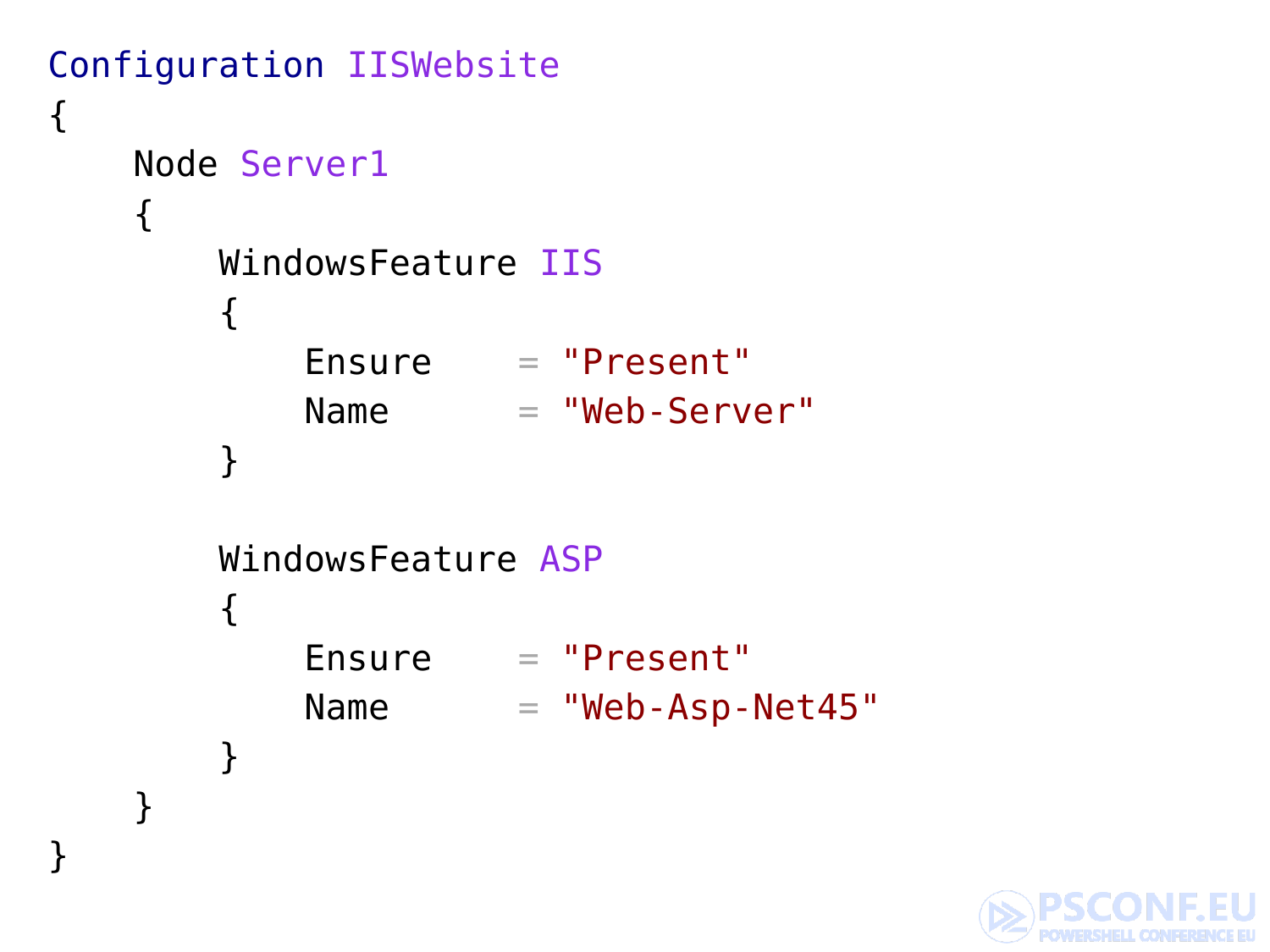

Configuration IISWebsite
{
    Node Server1
    {
        WindowsFeature IIS
        {
            Ensure    = "Present"
            Name      = "Web-Server"
        }

        WindowsFeature ASP
        {
            Ensure    = "Present"
            Name      = "Web-Asp-Net45"
        }
    }
}